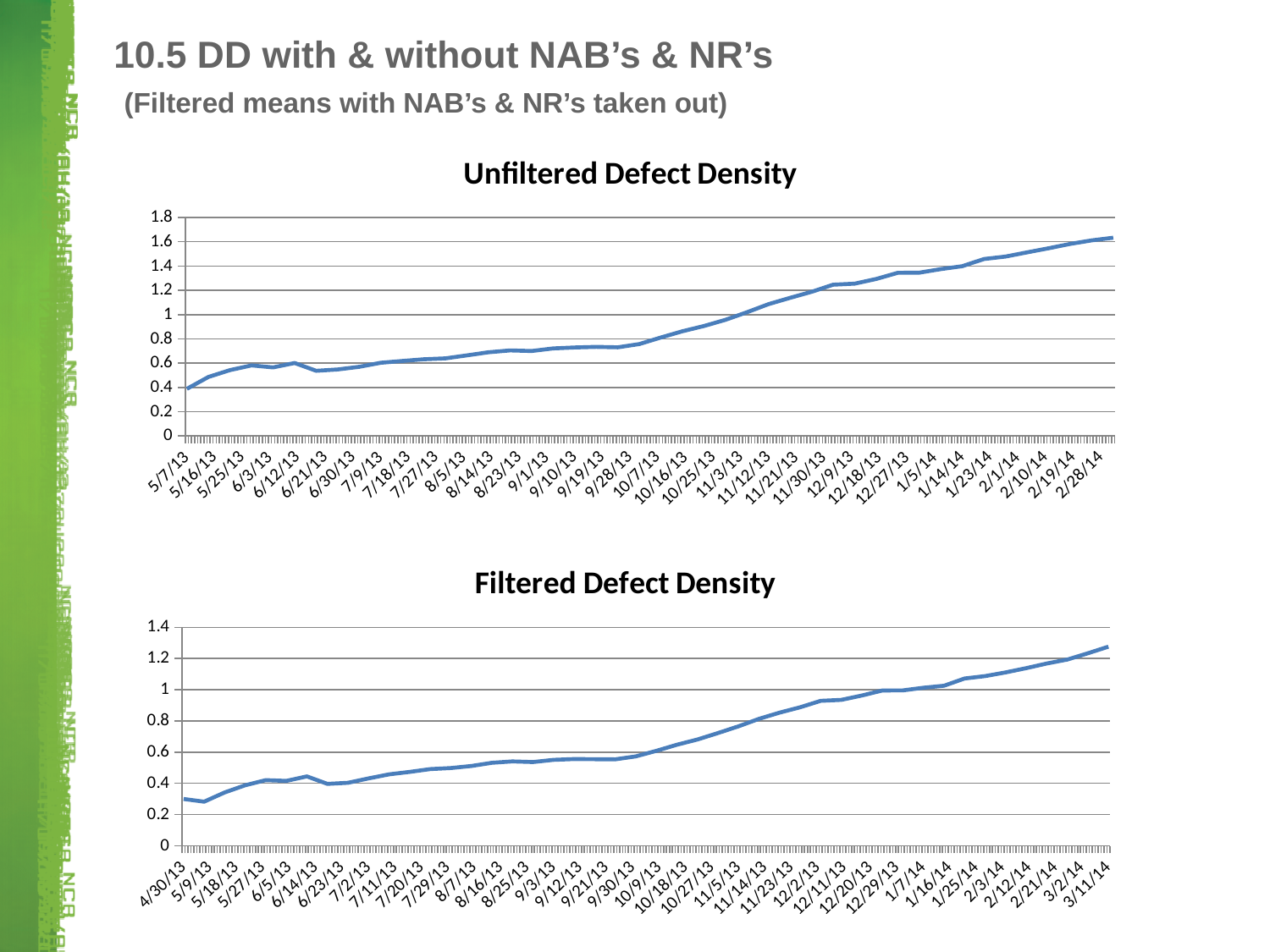

# 10.5 DD with & without NAB’s & NR’s (Filtered means with NAB’s & NR’s taken out)

### Chart: Unfiltered Defect Density

| Category | Defect Density |
|---|---|
| 41401.64048321759 | 0.38818565011024475 |
| 41408.64048321759 | 0.4858934283256531 |
| 41415.64048321759 | 0.5426008701324463 |
| 41422.64048321759 | 0.5809682607650757 |
| 41429.64048321759 | 0.5647059082984924 |
| 41436.64048321759 | 0.600715160369873 |
| 41443.64048321759 | 0.5367775559425354 |
| 41450.64048321759 | 0.5477308034896851 |
| 41457.64048321759 | 0.5694177746772766 |
| 41464.64048321759 | 0.6029850840568542 |
| 41471.64048321759 | 0.6178175806999207 |
| 41478.64048321759 | 0.6317848563194275 |
| 41485.64048321759 | 0.6392776370048523 |
| 41492.64048321759 | 0.6638690829277039 |
| 41499.64048321759 | 0.6893819570541382 |
| 41506.64048321759 | 0.7045454382896423 |
| 41513.64048321759 | 0.6996287703514099 |
| 41520.64048321759 | 0.721258819103241 |
| 41527.64048321759 | 0.7290189266204834 |
| 41534.64048321759 | 0.7340484261512756 |
| 41541.64048321759 | 0.7303139567375183 |
| 41548.64048321759 | 0.7568618059158325 |
| 41555.64048321759 | 0.8107218146324158 |
| 41562.64048321759 | 0.8624595403671265 |
| 41569.64048321759 | 0.9061503410339355 |
| 41576.64048321759 | 0.9572001695632935 |
| 41583.64048321759 | 1.0197558403015137 |
| 41590.64048321759 | 1.0863325595855713 |
| 41597.64048321759 | 1.1382359266281128 |
| 41604.64048321759 | 1.188157081604004 |
| 41611.64048321759 | 1.246321201324463 |
| 41618.64048321759 | 1.2549668550491333 |
| 41625.64048321759 | 1.293925166130066 |
| 41632.64048321759 | 1.3446028232574463 |
| 41639.64048321759 | 1.3457300662994385 |
| 41646.64048321759 | 1.3748071193695068 |
| 41653.64048321759 | 1.3990148305892944 |
| 41660.64048321759 | 1.457874059677124 |
| 41667.64048321759 | 1.4782688617706299 |
| 41674.64048321759 | 1.5129846334457397 |
| 41681.64048321759 | 1.5466232299804688 |
| 41688.64048321759 | 1.582417607307434 |
| 41695.64048321759 | 1.6116973161697388 |
| 41702.64048321759 | 1.6333571672439575 |

### Chart: Filtered Defect Density

| Category | Defect Density |
|---|---|
| 41394.64048321759 | 0.30000001192092896 |
| 41401.64048321759 | 0.28270041942596436 |
| 41408.64048321759 | 0.3416927754878998 |
| 41415.64048321759 | 0.38789236545562744 |
| 41422.64048321759 | 0.42070117592811584 |
| 41429.64048321759 | 0.4156862795352936 |
| 41436.64048321759 | 0.4445768892765045 |
| 41443.64048321759 | 0.3966725170612335 |
| 41450.64048321759 | 0.40375587344169617 |
| 41457.64048321759 | 0.4318618178367615 |
| 41464.64048321759 | 0.4579104483127594 |
| 41471.64048321759 | 0.4733790159225464 |
| 41478.64048321759 | 0.4914425313472748 |
| 41485.64048321759 | 0.4979684054851532 |
| 41492.64048321759 | 0.5111204385757446 |
| 41499.64048321759 | 0.5316957235336304 |
| 41506.64048321759 | 0.5406891703605652 |
| 41513.64048321759 | 0.5366182923316956 |
| 41520.64048321759 | 0.5507385730743408 |
| 41527.64048321759 | 0.5558510422706604 |
| 41534.64048321759 | 0.5547304749488831 |
| 41541.64048321759 | 0.5537828207015991 |
| 41548.64048321759 | 0.5727471709251404 |
| 41555.64048321759 | 0.6082764863967896 |
| 41562.64048321759 | 0.647249162197113 |
| 41569.64048321759 | 0.6808655858039856 |
| 41576.64048321759 | 0.7224699258804321 |
| 41583.64048321759 | 0.7658157348632812 |
| 41590.64048321759 | 0.8138661980628967 |
| 41597.64048321759 | 0.8535690903663635 |
| 41604.64048321759 | 0.8877923488616943 |
| 41611.64048321759 | 0.9289827346801758 |
| 41618.64048321759 | 0.9352235198020935 |
| 41625.64048321759 | 0.9631826281547546 |
| 41632.64048321759 | 0.9955193400382996 |
| 41639.64048321759 | 0.9960645437240601 |
| 41646.64048321759 | 1.0129244327545166 |
| 41653.64048321759 | 1.0257673263549805 |
| 41660.64048321759 | 1.072295904159546 |
| 41667.64048321759 | 1.0876611471176147 |
| 41674.64048321759 | 1.1111923456192017 |
| 41681.64048321759 | 1.1385116577148438 |
| 41688.64048321759 | 1.1684380769729614 |
| 41695.64048321759 | 1.1935253143310547 |
| 41702.64048321759 | 1.2338148355484009 |
| 41709.64048321759 | 1.2763837575912476 |